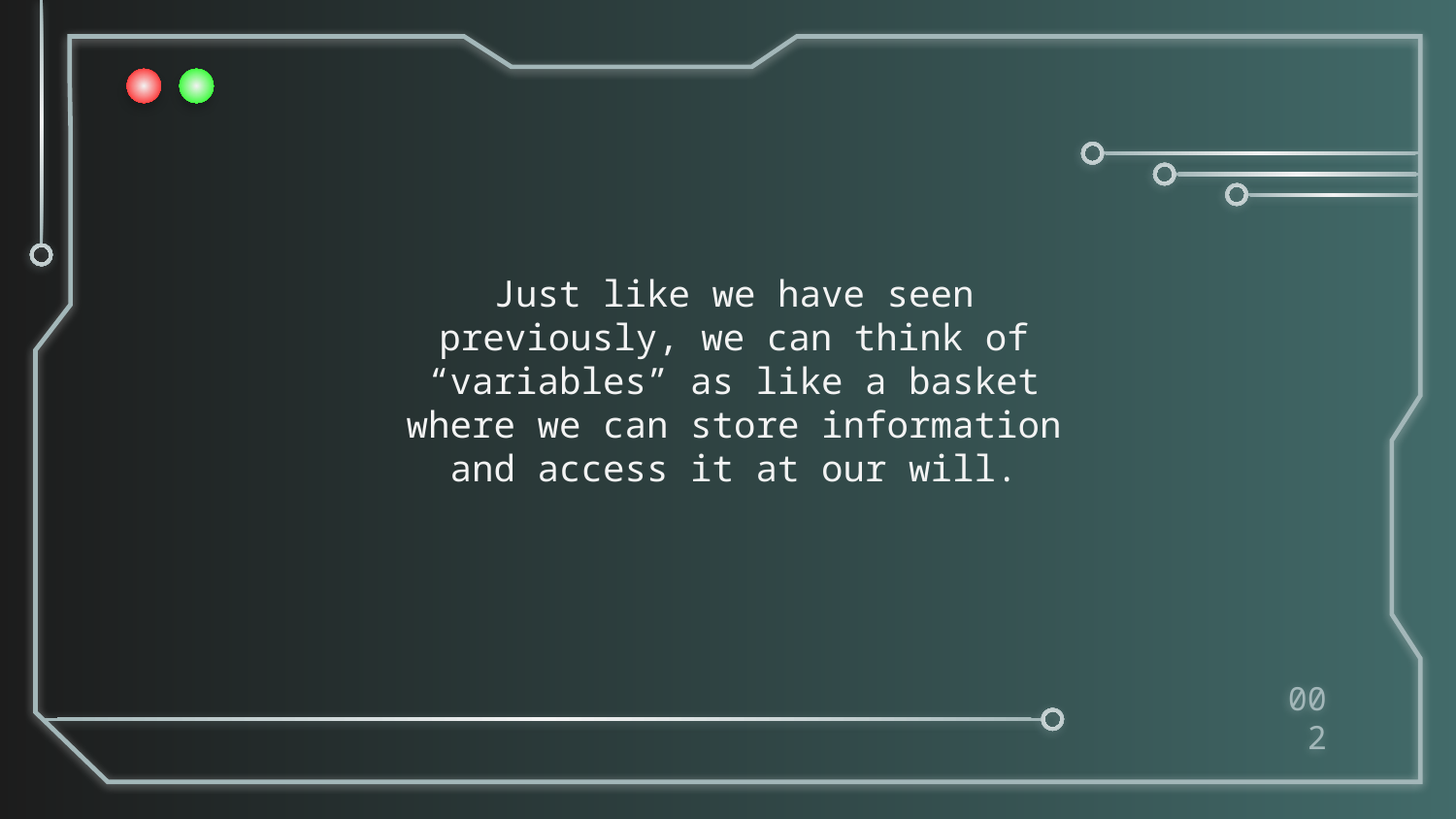

Just like we have seen previously, we can think of “variables” as like a basket where we can store information and access it at our will.
002